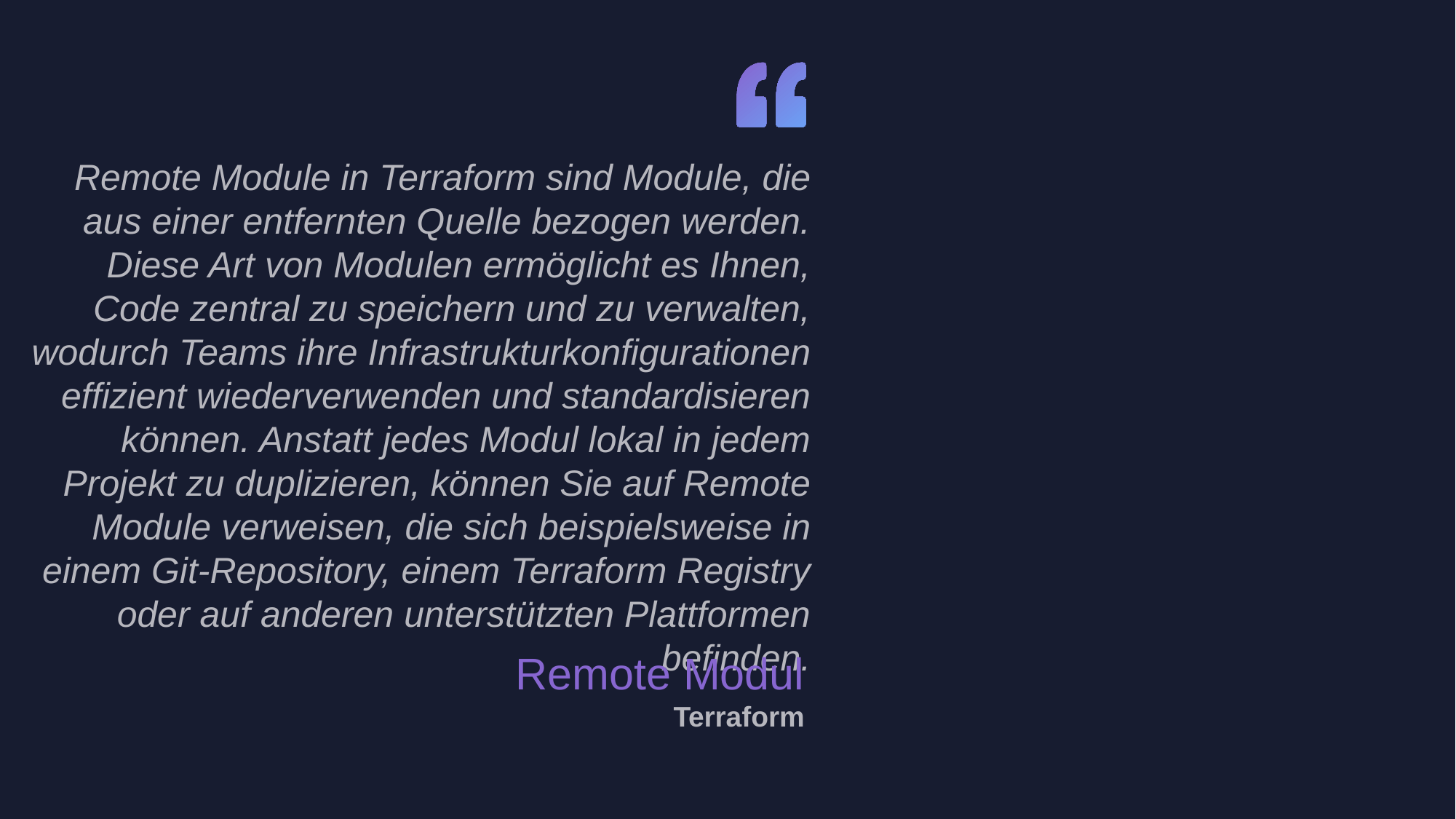

Remote Module in Terraform sind Module, die aus einer entfernten Quelle bezogen werden. Diese Art von Modulen ermöglicht es Ihnen, Code zentral zu speichern und zu verwalten, wodurch Teams ihre Infrastrukturkonfigurationen effizient wiederverwenden und standardisieren können. Anstatt jedes Modul lokal in jedem Projekt zu duplizieren, können Sie auf Remote Module verweisen, die sich beispielsweise in einem Git-Repository, einem Terraform Registry oder auf anderen unterstützten Plattformen befinden.
Remote Modul
Terraform